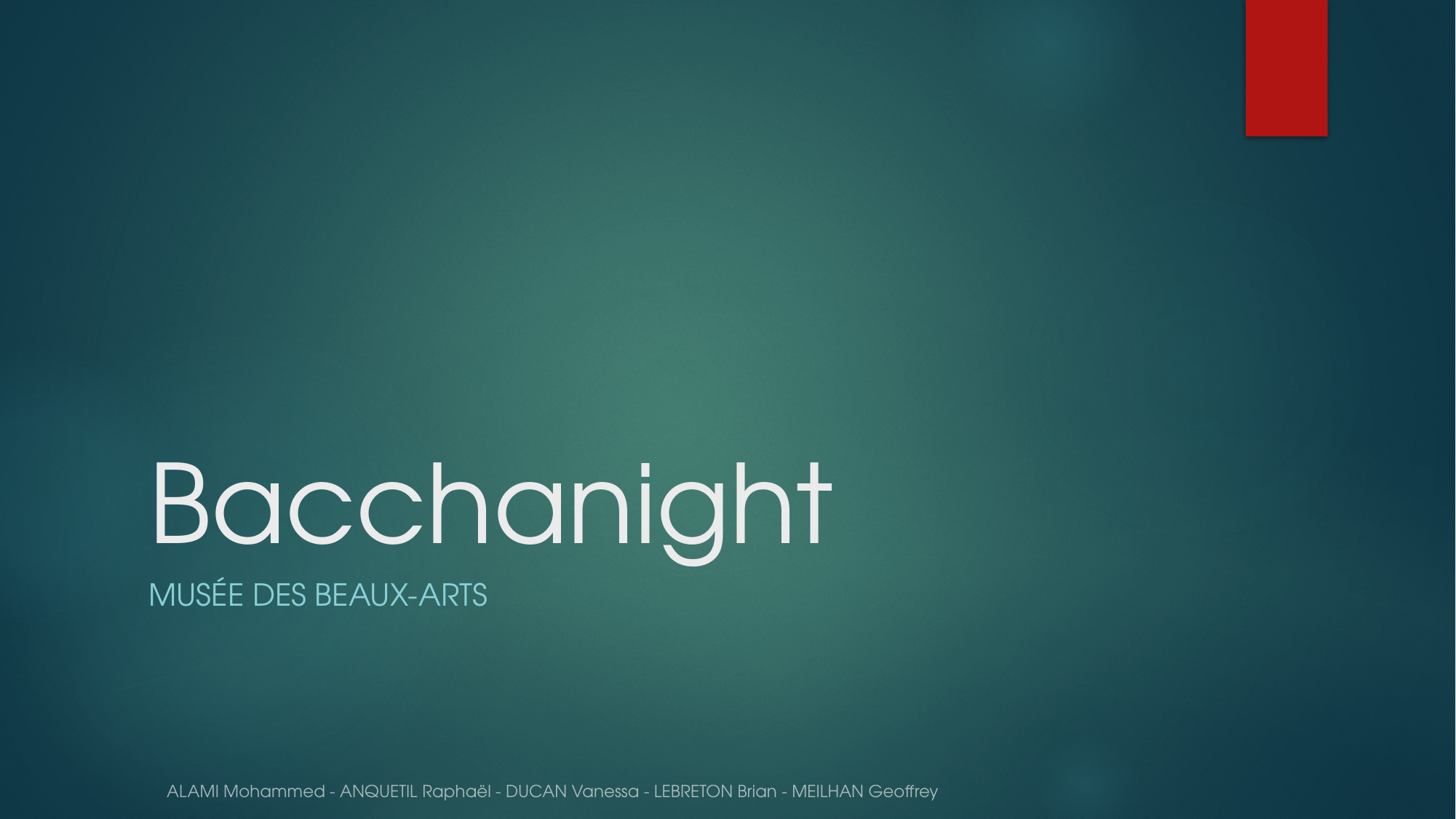

# Bacchanight
Musée des beaux-arts
ALAMI Mohammed - ANQUETIL Raphaël - DUCAN Vanessa - LEBRETON Brian - MEILHAN Geoffrey